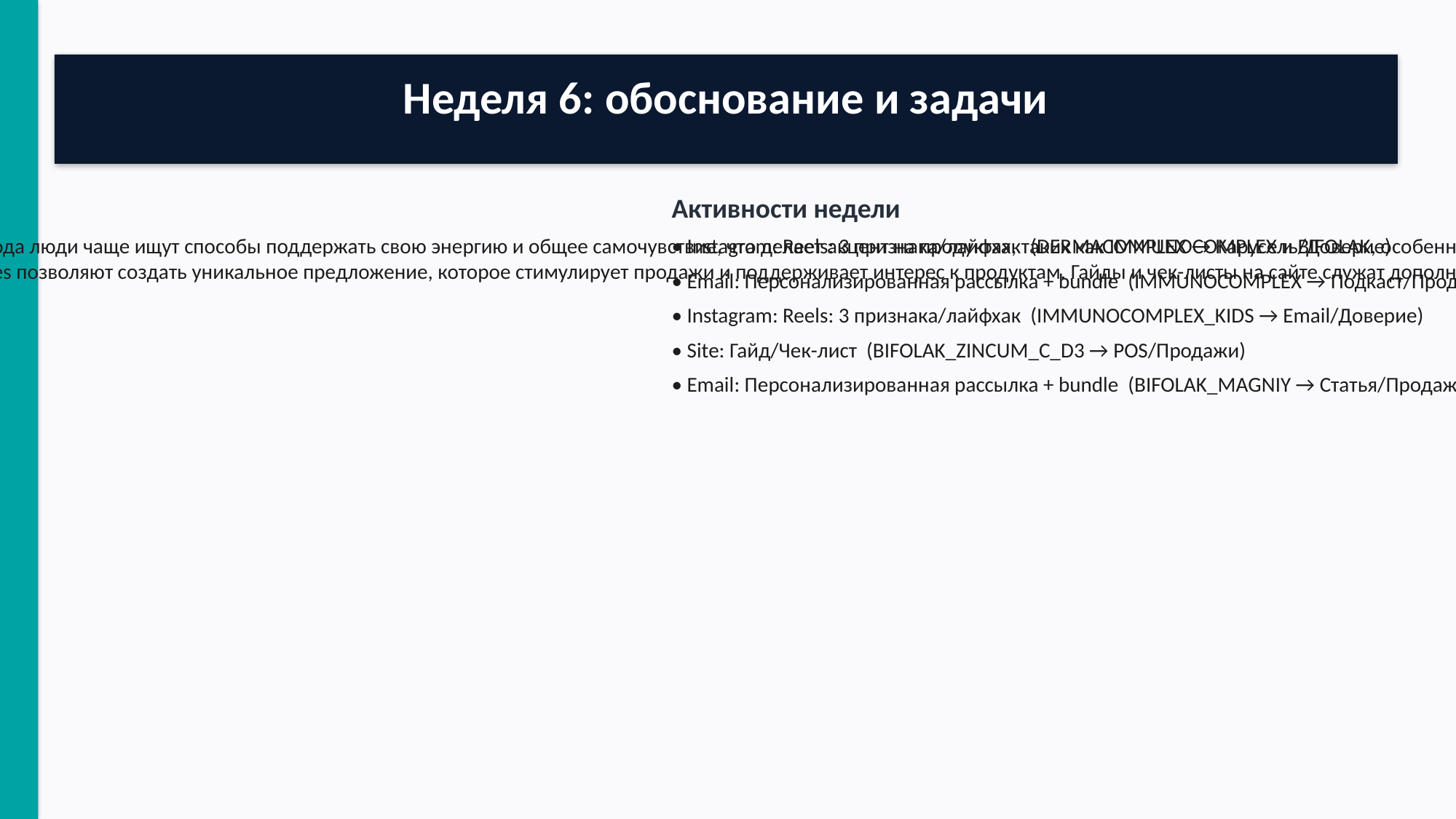

Неделя 6: обоснование и задачи
Обоснование
План активности на шестую неделю Q4-2025 идеально соответствует сезонам укрепления иммунитета и заботы о здоровье, что особенно актуально в преддверии праздников. В это время года люди чаще ищут способы поддержать свою энергию и общее самочувствие, что делает акцент на продуктах, таких как IMMUNOCOMPLEX и BIFOLAK, особенно уместным. Использование Instagram Reels для распространения лайфхаков и признаков здорового иммунитета создает доверие и вовлекает аудиторию, что поддерживает концепцию Biotact Talk о важности общения и обмена знаниями. Персонализированные email-рассылки с предложениями bundles позволяют создать уникальное предложение, которое стимулирует продажи и поддерживает интерес к продуктам. Гайды и чек-листы на сайте служат дополнительными инструментами, которые помогают клиентам узнать о наших продуктах и сделать осознанный выбор, что соответствует философии Biotact Pulse о wellness и заботе о здоровье.
Активности недели
• Instagram: Reels: 3 признака/лайфхак  (DERMACOMPLEX → Карусель/Доверие)
• Email: Персонализированная рассылка + bundle  (IMMUNOCOMPLEX → Подкаст/Продажи)
• Instagram: Reels: 3 признака/лайфхак  (IMMUNOCOMPLEX_KIDS → Email/Доверие)
• Site: Гайд/Чек-лист  (BIFOLAK_ZINCUM_C_D3 → POS/Продажи)
• Email: Персонализированная рассылка + bundle  (BIFOLAK_MAGNIY → Статья/Продажи)